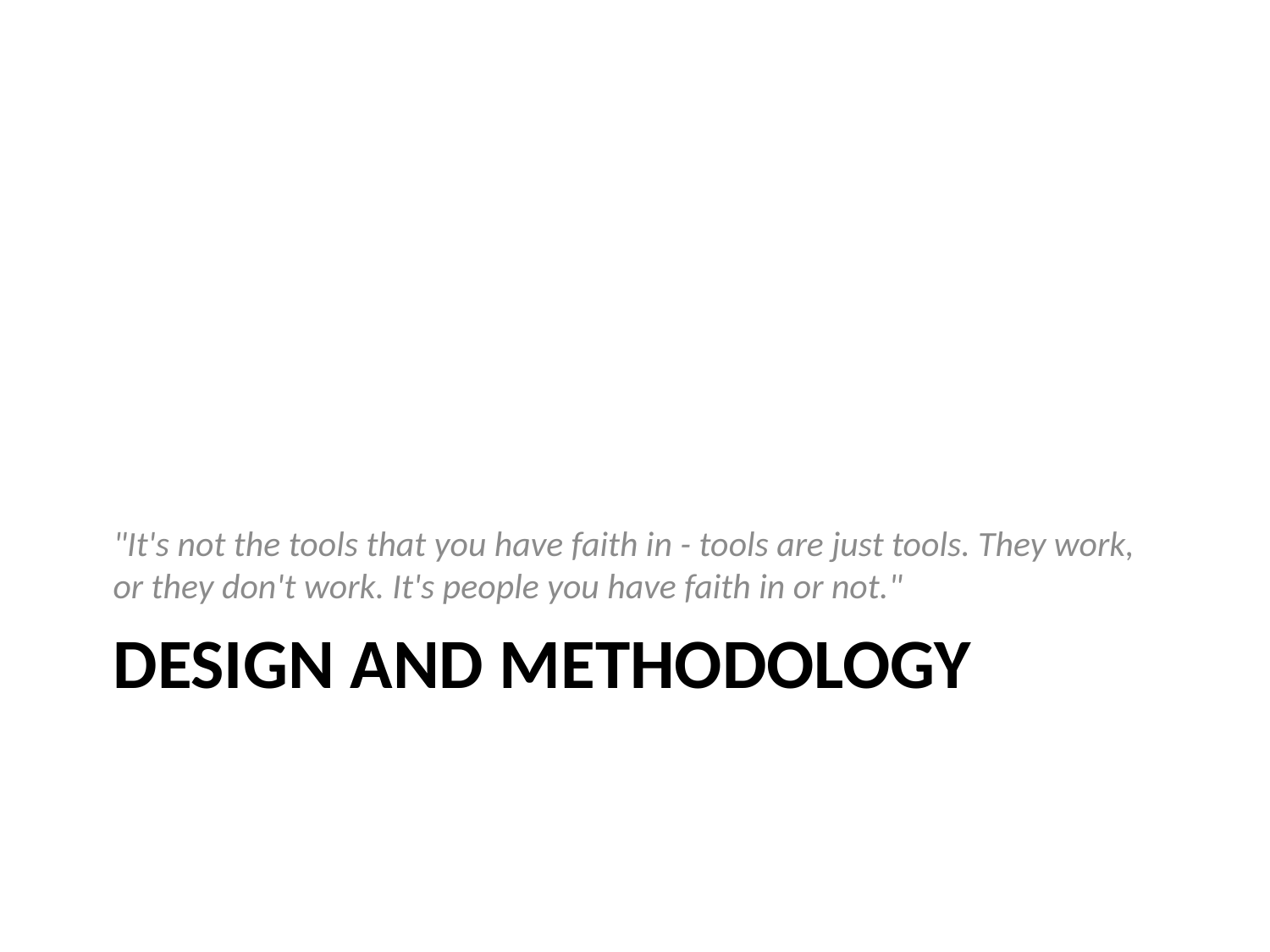

"It's not the tools that you have faith in - tools are just tools. They work, or they don't work. It's people you have faith in or not."
# Design and Methodology